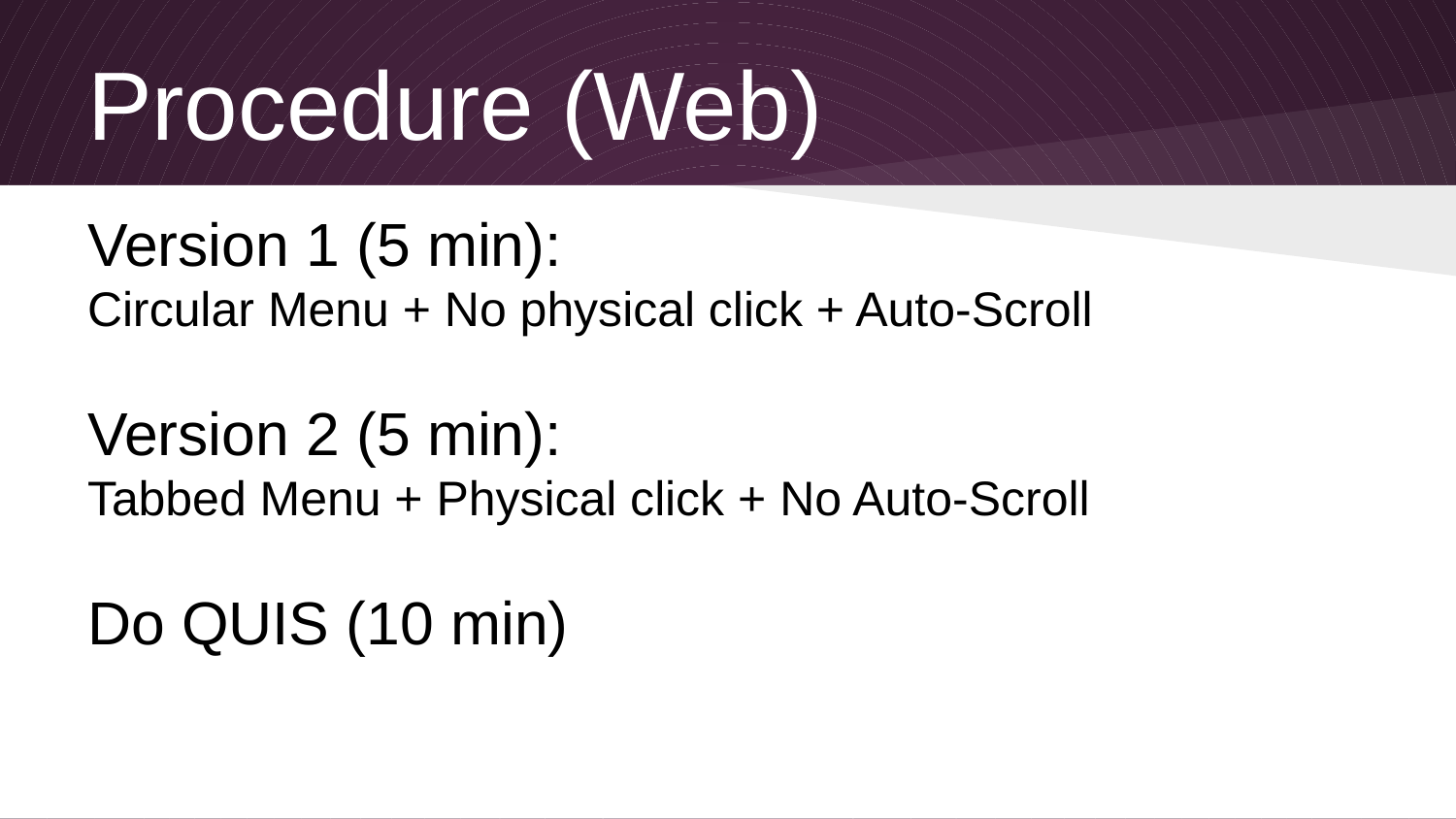

# Procedure (Web)
Version 1 (5 min):
Circular Menu + No physical click + Auto-Scroll

Version 2 (5 min):
Tabbed Menu + Physical click + No Auto-Scroll

Do QUIS (10 min)